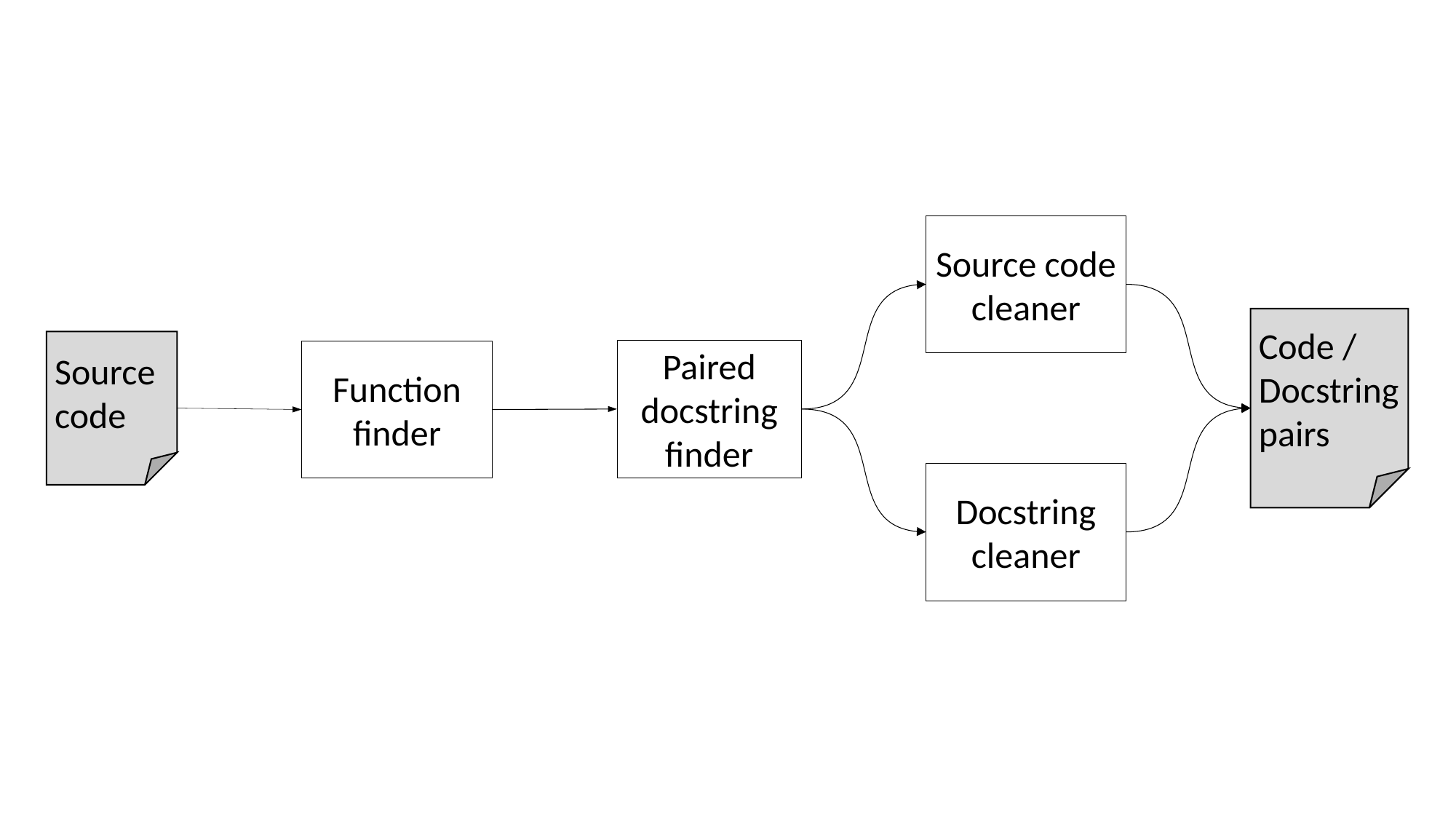

Source code cleaner
Code / Docstring pairs
Source
code
Paired docstring finder
Function finder
Docstring cleaner